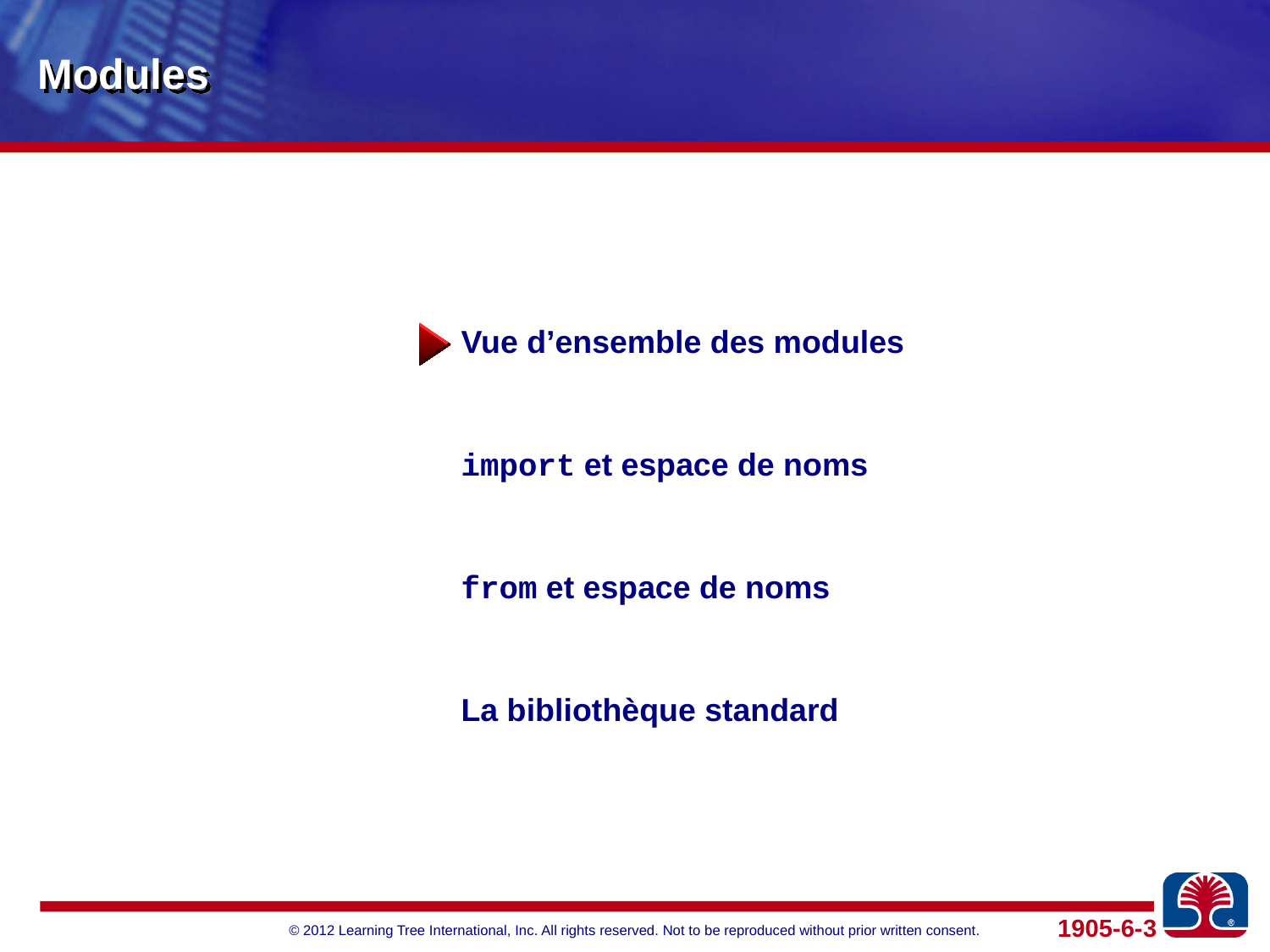

# Modules
Vue d’ensemble des modules
import et espace de noms
from et espace de noms
La bibliothèque standard